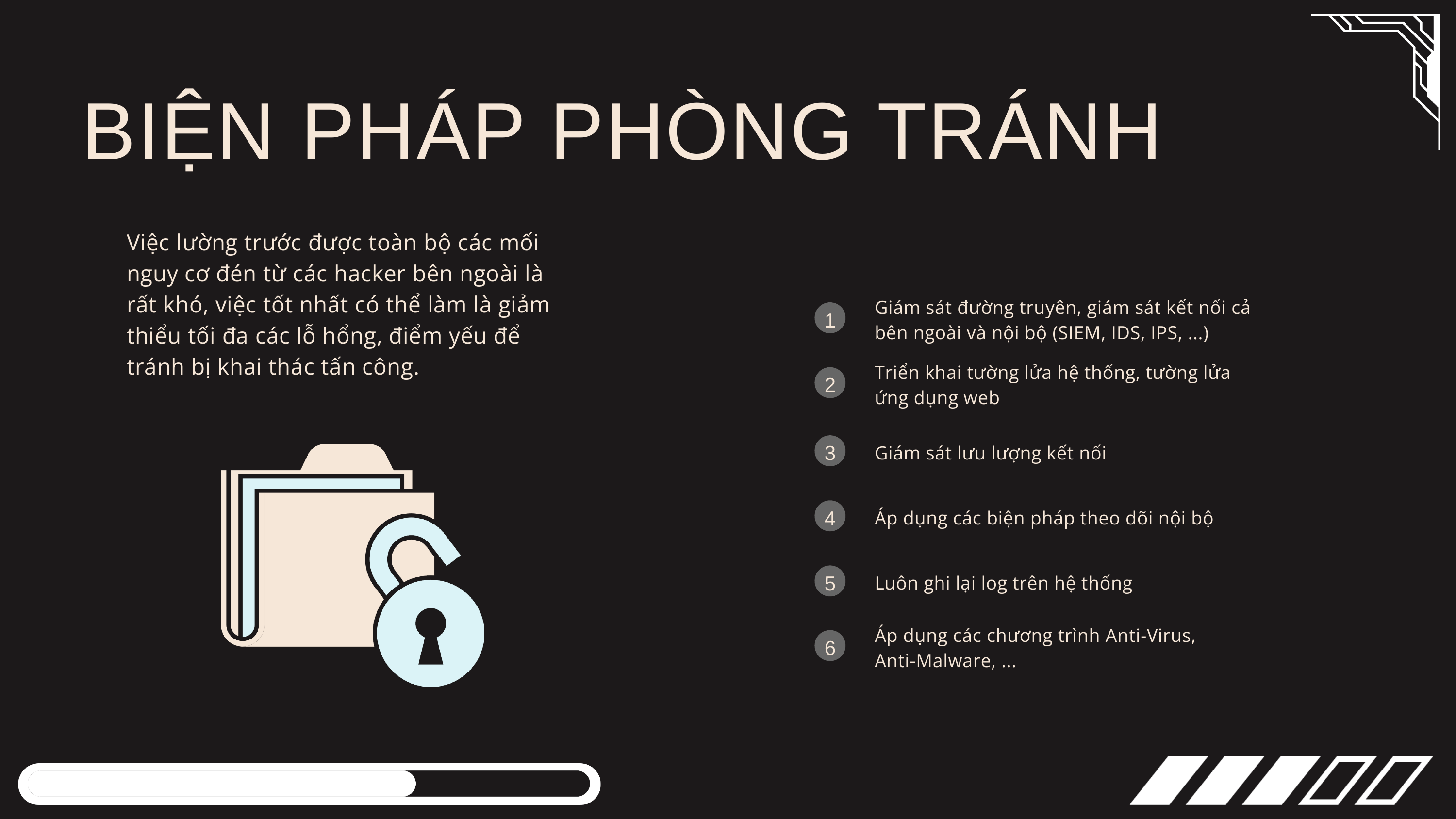

BIỆN PHÁP PHÒNG TRÁNH
Việc lường trước được toàn bộ các mối nguy cơ đén từ các hacker bên ngoài là rất khó, việc tốt nhất có thể làm là giảm thiểu tối đa các lỗ hổng, điểm yếu để tránh bị khai thác tấn công.
Giám sát đường truyên, giám sát kết nối cả bên ngoài và nội bộ (SIEM, IDS, IPS, ...)
1

Triển khai tường lửa hệ thống, tường lửa ứng dụng web
2

3

Giám sát lưu lượng kết nối

4

Áp dụng các biện pháp theo dõi nội bộ
5

Luôn ghi lại log trên hệ thống
Áp dụng các chương trình Anti-Virus, Anti-Malware, ...
6